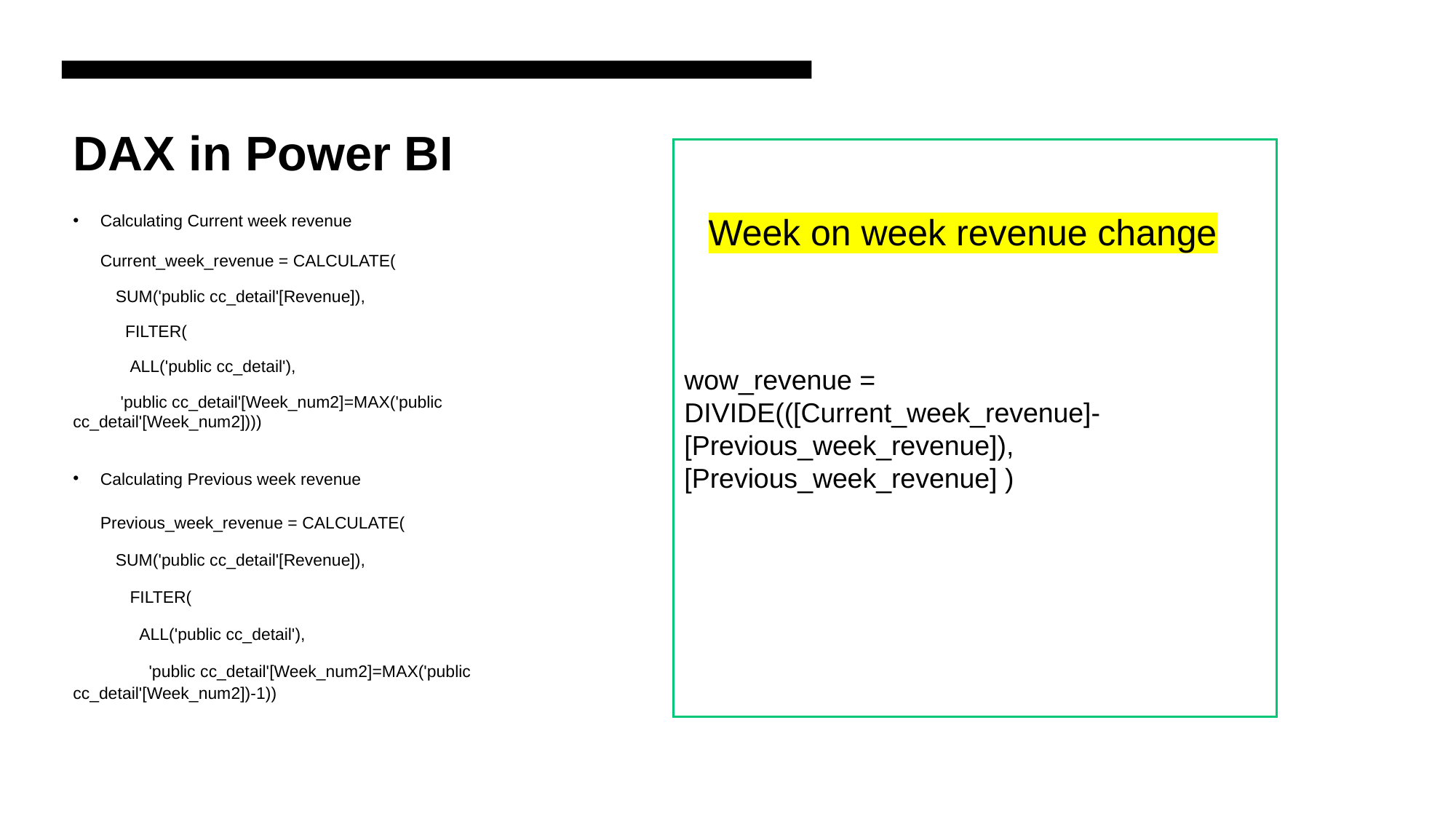

DAX in Power BI
wow_revenue = DIVIDE(([Current_week_revenue]-[Previous_week_revenue]),
[Previous_week_revenue] )
Week on week revenue change
Calculating Current week revenue
Current_week_revenue = CALCULATE(
         SUM('public cc_detail'[Revenue]),
           FILTER(
            ALL('public cc_detail'),
          'public cc_detail'[Week_num2]=MAX('public             cc_detail'[Week_num2])))
Calculating Previous week revenue
Previous_week_revenue = CALCULATE(
         SUM('public cc_detail'[Revenue]),
            FILTER(
              ALL('public cc_detail'),
                'public cc_detail'[Week_num2]=MAX('public cc_detail'[Week_num2])-1))